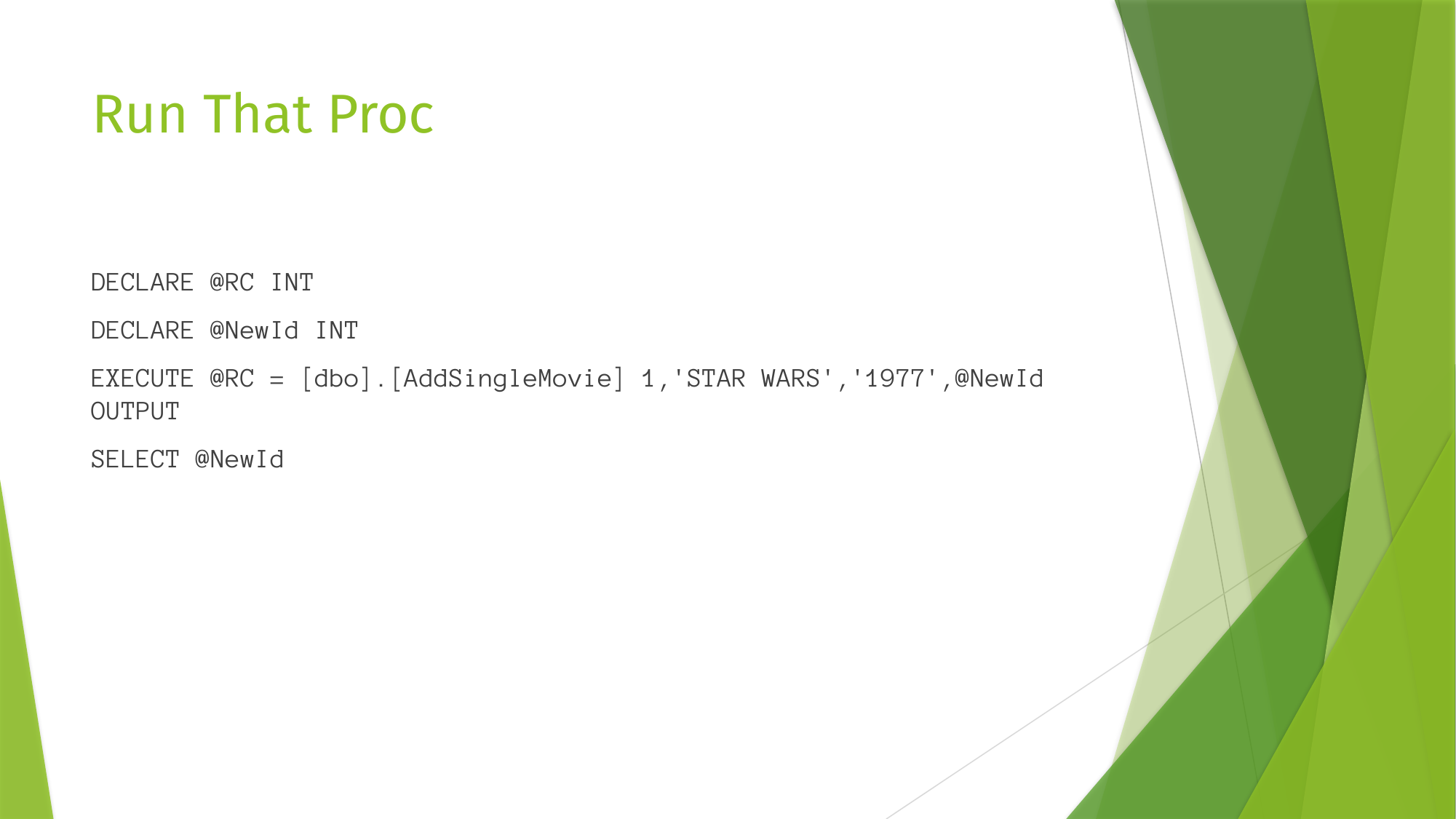

# Run That Proc
DECLARE @RC INT
DECLARE @NewId INT
EXECUTE @RC = [dbo].[AddSingleMovie] 1,'STAR WARS','1977',@NewId OUTPUT
SELECT @NewId